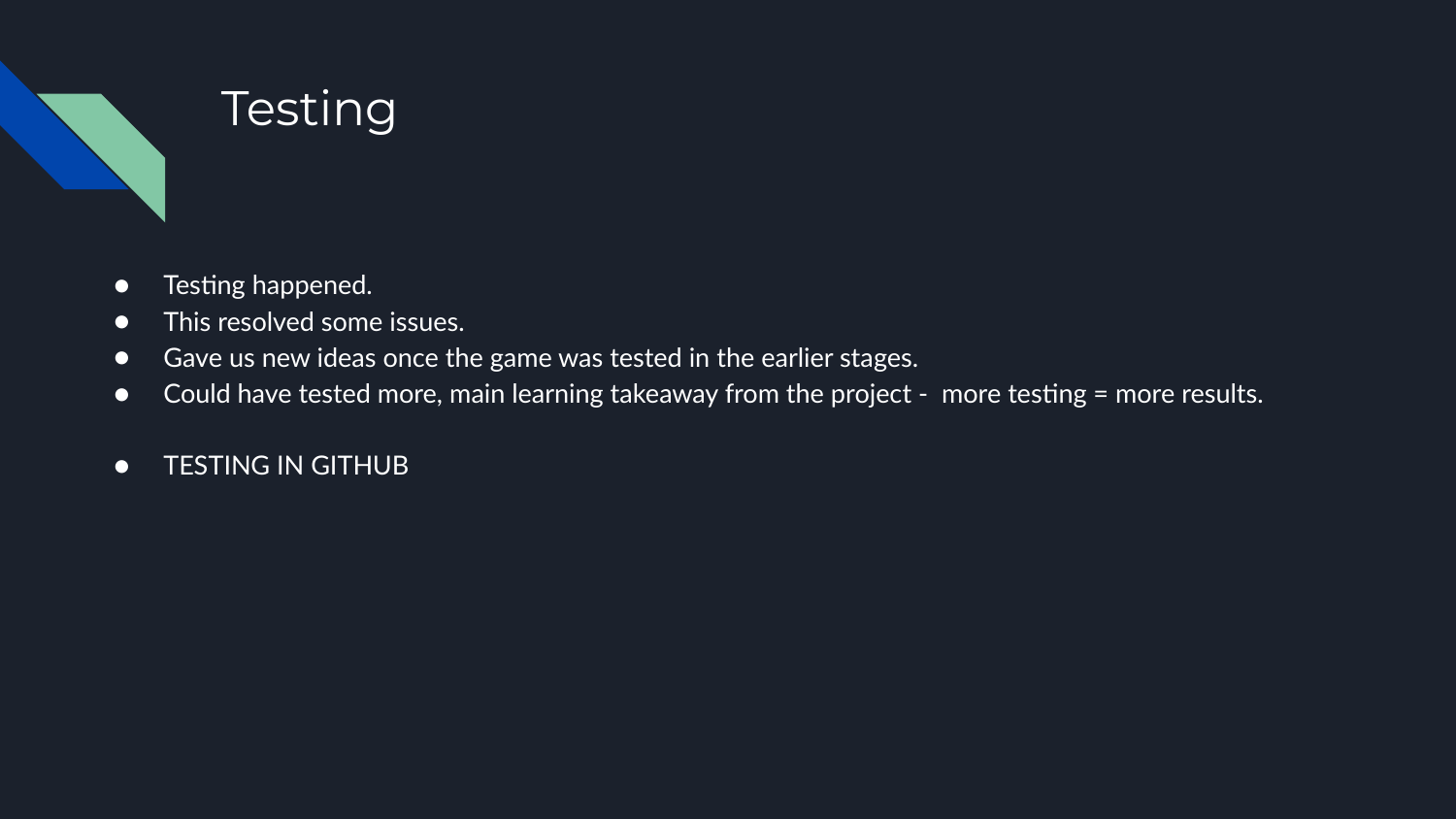

# Testing
Testing happened.
This resolved some issues.
Gave us new ideas once the game was tested in the earlier stages.
Could have tested more, main learning takeaway from the project -  more testing = more results.

TESTING IN GITHUB